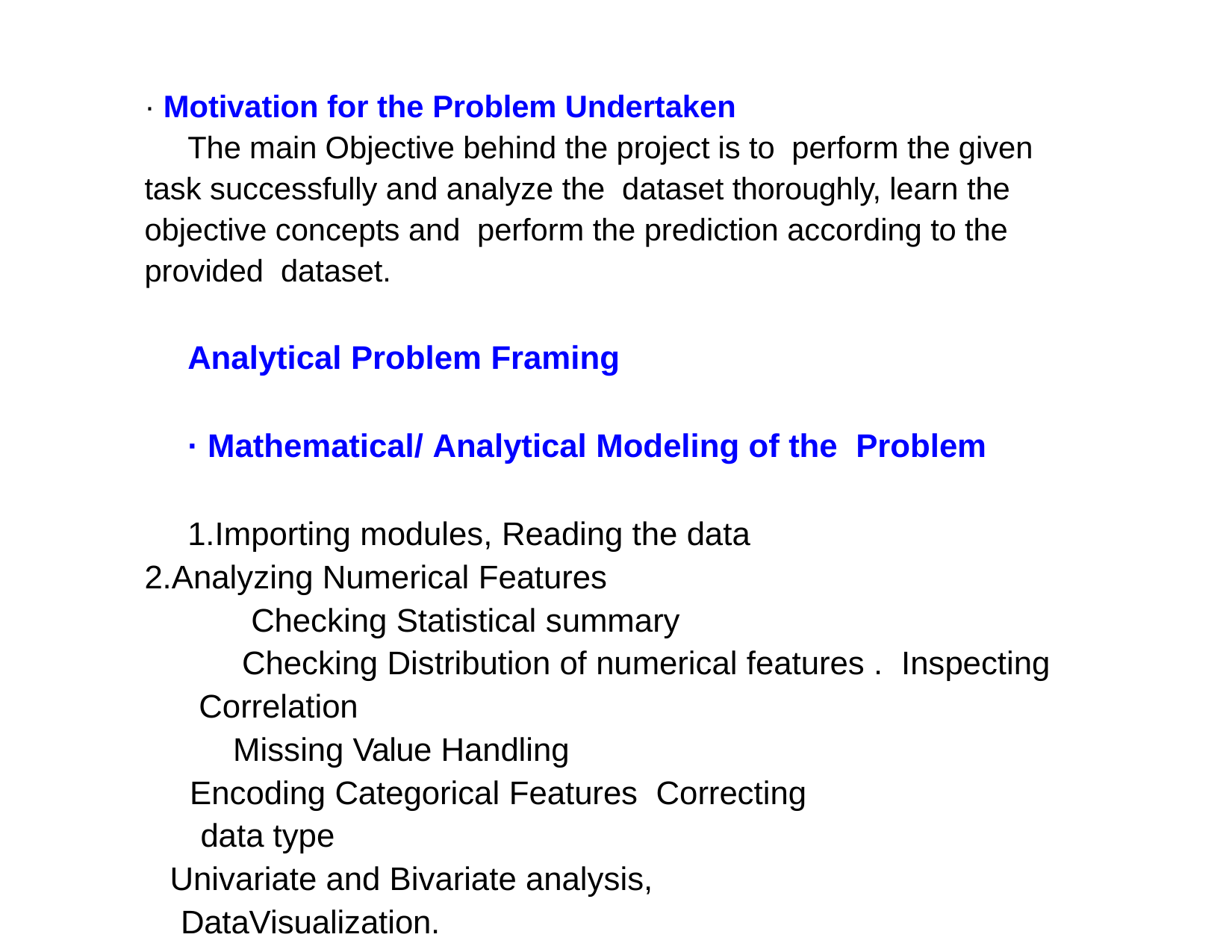

· Motivation for the Problem Undertaken
The main Objective behind the project is to  perform the given task successfully and analyze the  dataset thoroughly, learn the objective concepts and  perform the prediction according to the provided  dataset.

Analytical Problem Framing

· Mathematical/ Analytical Modeling of the  Problem

1.Importing modules, Reading the data  2.Analyzing Numerical Features
Checking Statistical summary
Checking Distribution of numerical features .  Inspecting Correlation
Missing Value Handling
Encoding Categorical Features  Correcting data type
Univariate and Bivariate analysis,  DataVisualization.
3.Analyzing Categorical Features